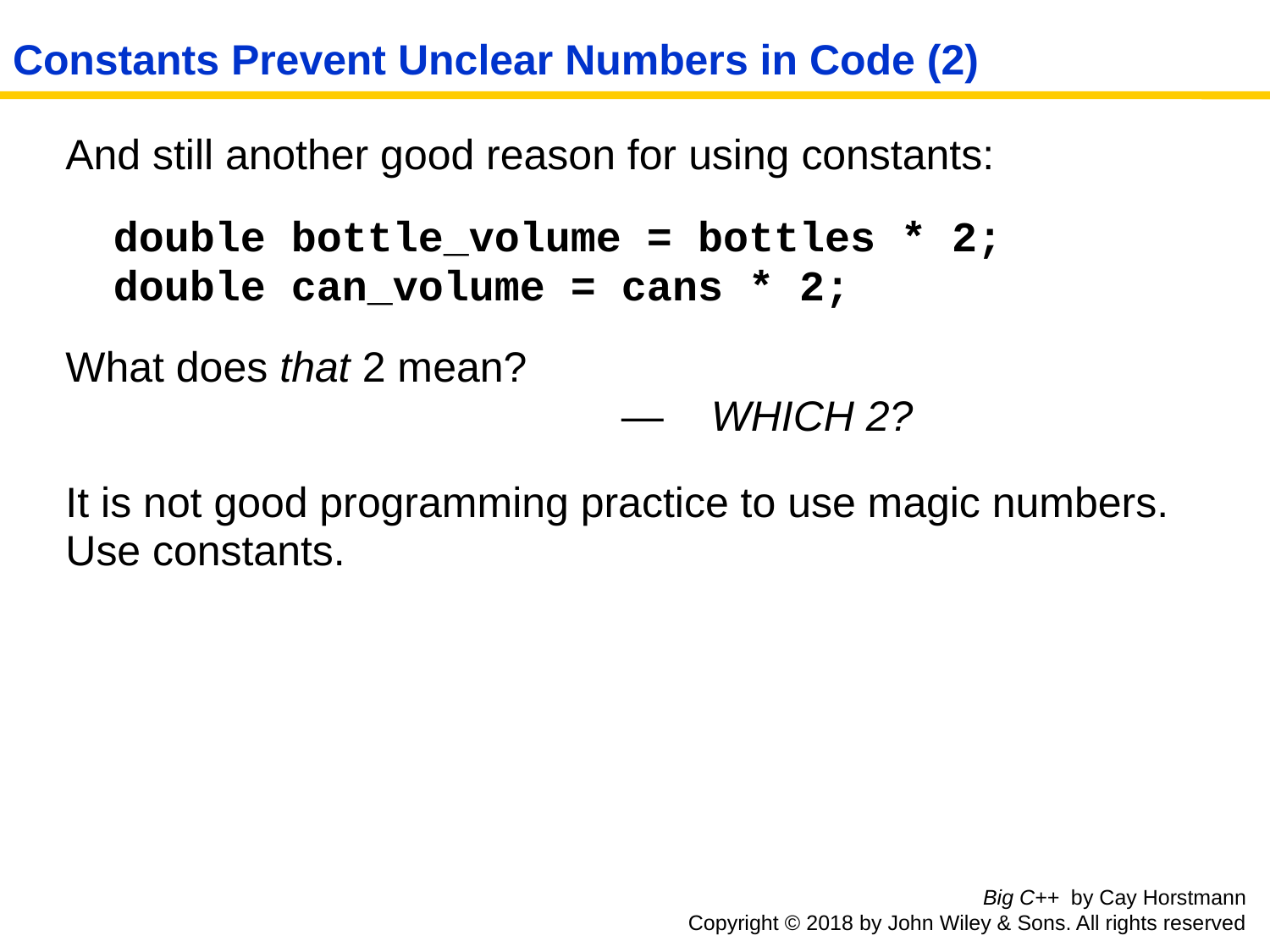

# Constants Prevent Unclear Numbers in Code (2)
And still another good reason for using constants:

	double bottle_volume = bottles * 2;
	double can_volume = cans * 2;

What does that 2 mean?
					—    WHICH 2?

It is not good programming practice to use magic numbers.
Use constants.
Big C++  by Cay Horstmann
Copyright © 2018 by John Wiley & Sons. All rights reserved